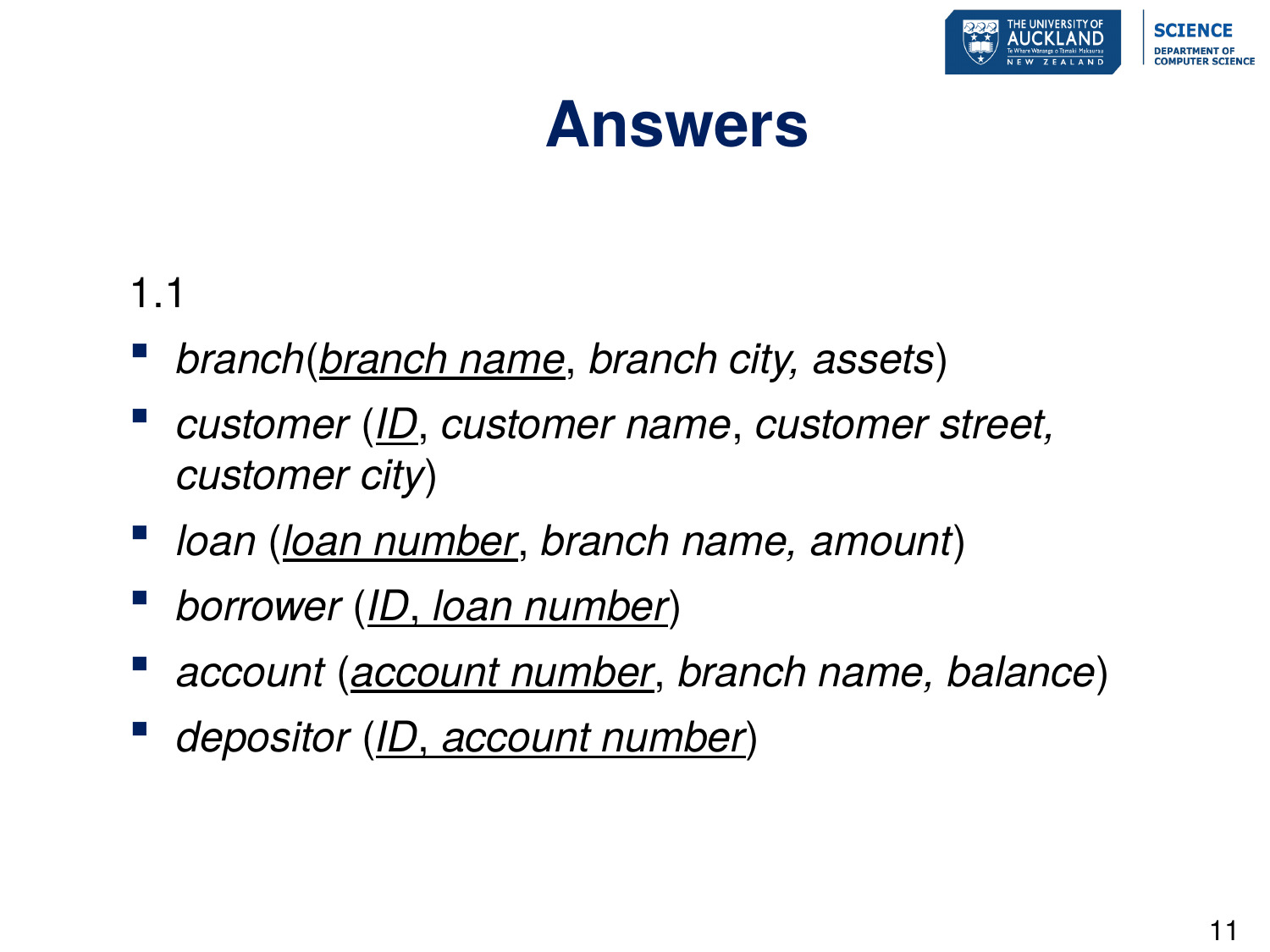

# Answers
1.1
branch(branch name, branch city, assets)
customer (ID, customer name, customer street, customer city)
loan (loan number, branch name, amount)
borrower (ID, loan number)
account (account number, branch name, balance)
depositor (ID, account number)
11